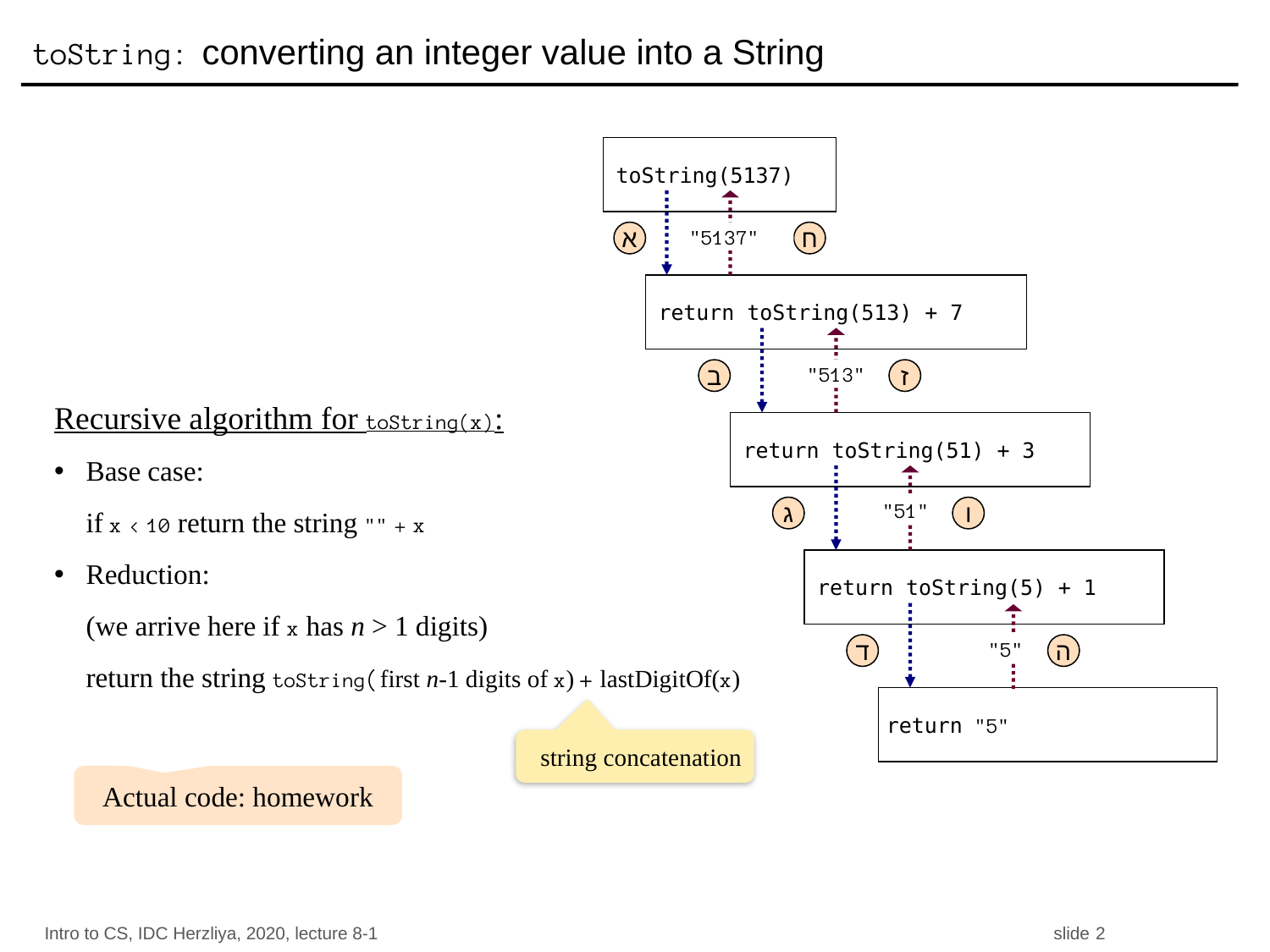

# toString: converting an integer value into a String
toString(5137)

א
return toString(513) + 7

"5137"
ח

ב
return toString(51) + 3

 "513"
ז
Recursive algorithm for toString(x):
Base case:
if x < 10 return the string "" + x
Reduction:
(we arrive here if x has n > 1 digits)
return the string toString(first n-1 digits of x) + lastDigitOf(x)

 "51"
ג
ו
return toString(5) + 1

ד
 "5"
ה
return "5"
string concatenation
Actual code: homework